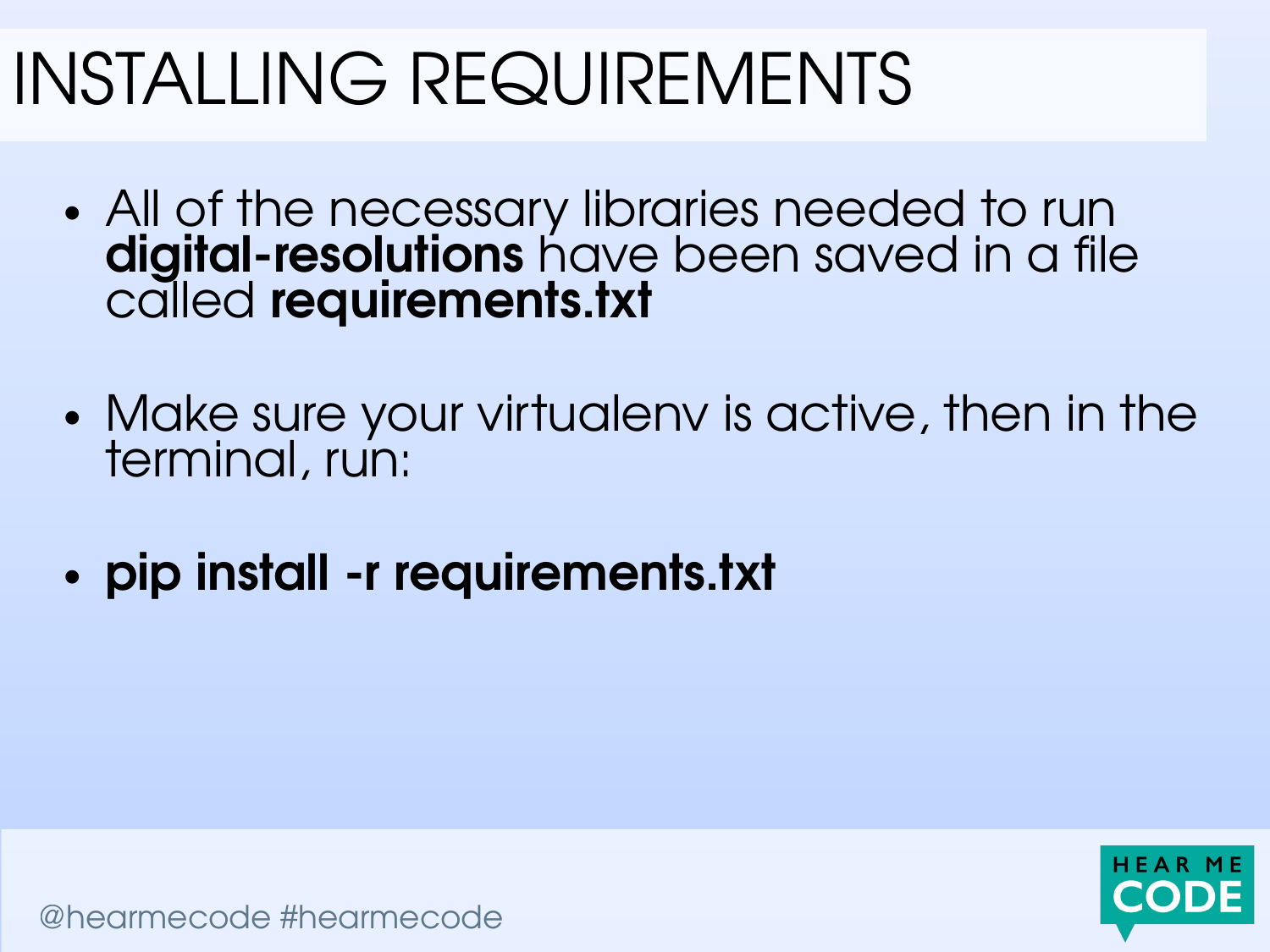

installing requirements
All of the necessary libraries needed to run digital-resolutions have been saved in a file called requirements.txt

Make sure your virtualenv is active, then in the terminal, run:

pip install -r requirements.txt
16